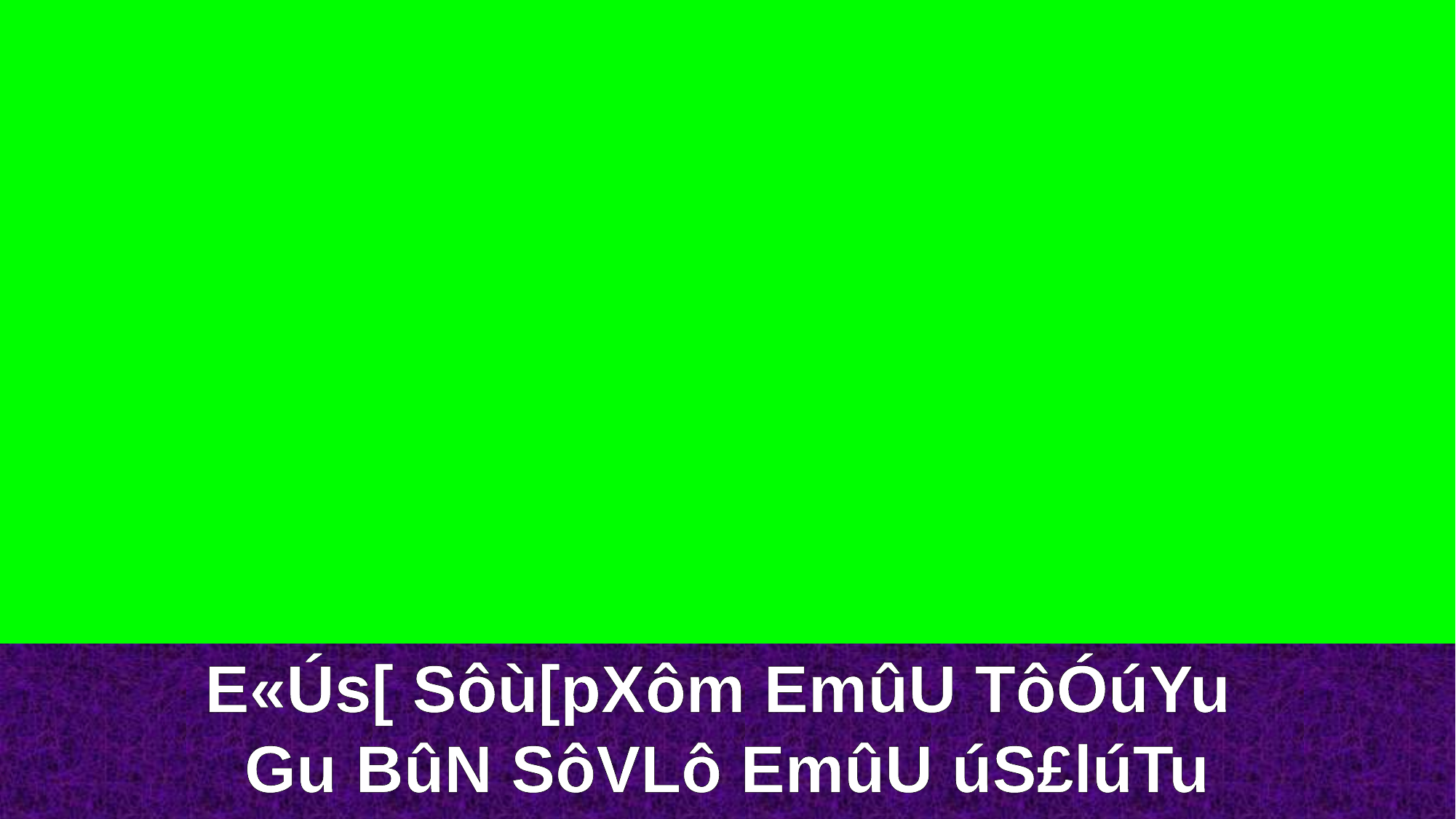

E«Ús[ Sôù[pXôm EmûU TôÓúYu
Gu BûN SôVLô EmûU úS£lúTu